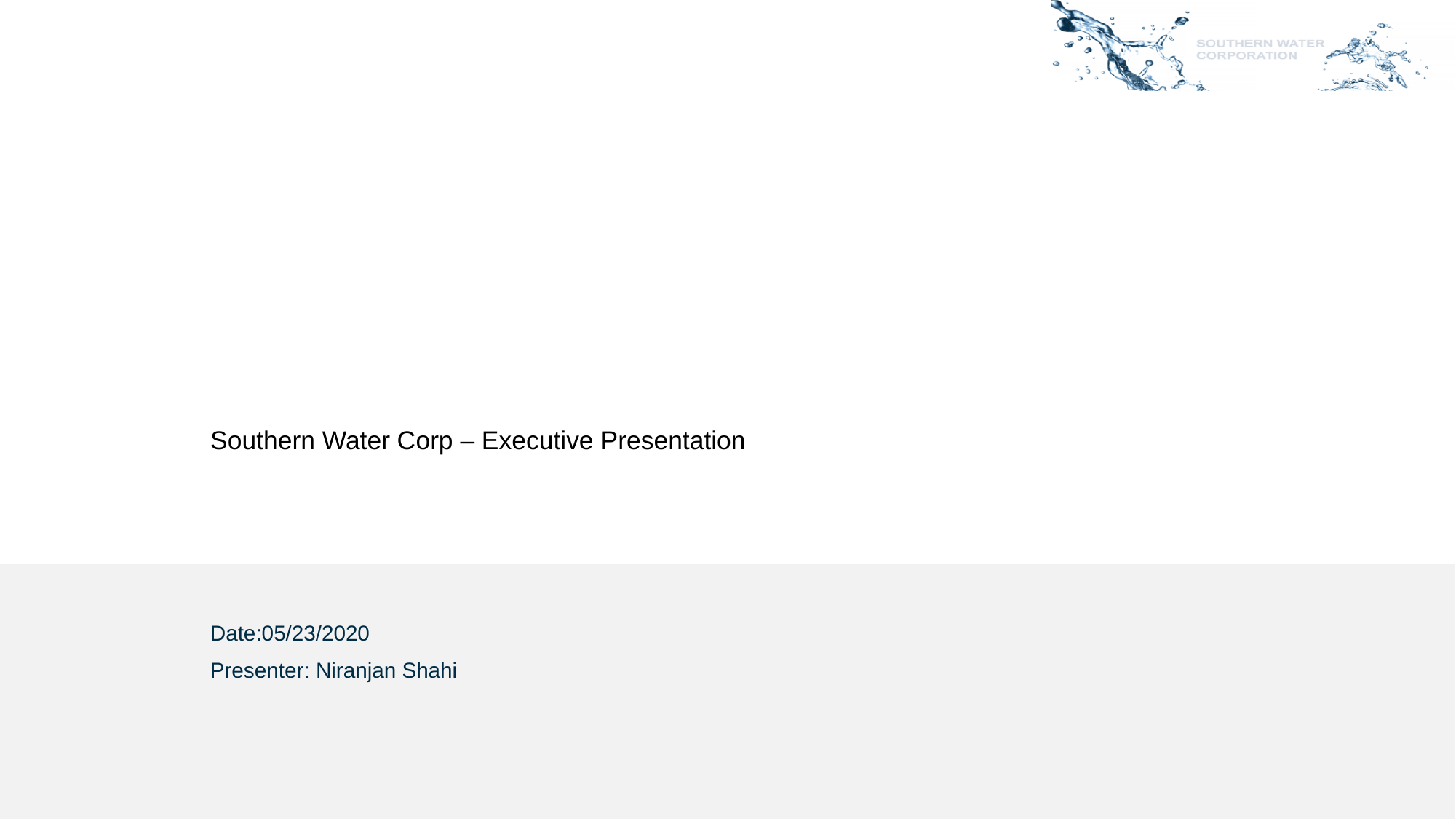

# Southern Water Corp – Executive Presentation
Date:05/23/2020
Presenter: Niranjan Shahi